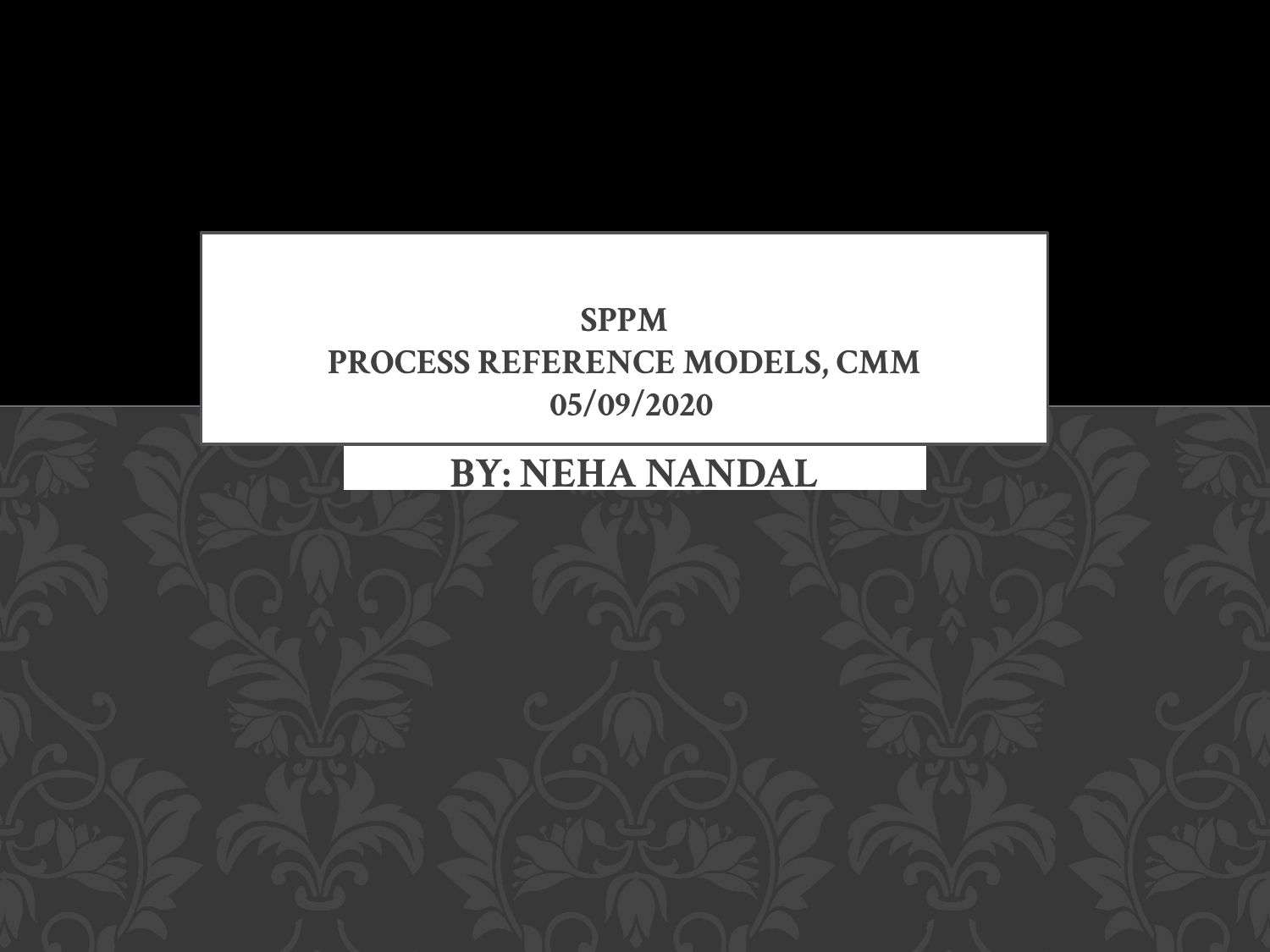

# SPPM PROCESS REFERENCE MODELS, CMM 05/09/2020
BY: NEHA NANDAL